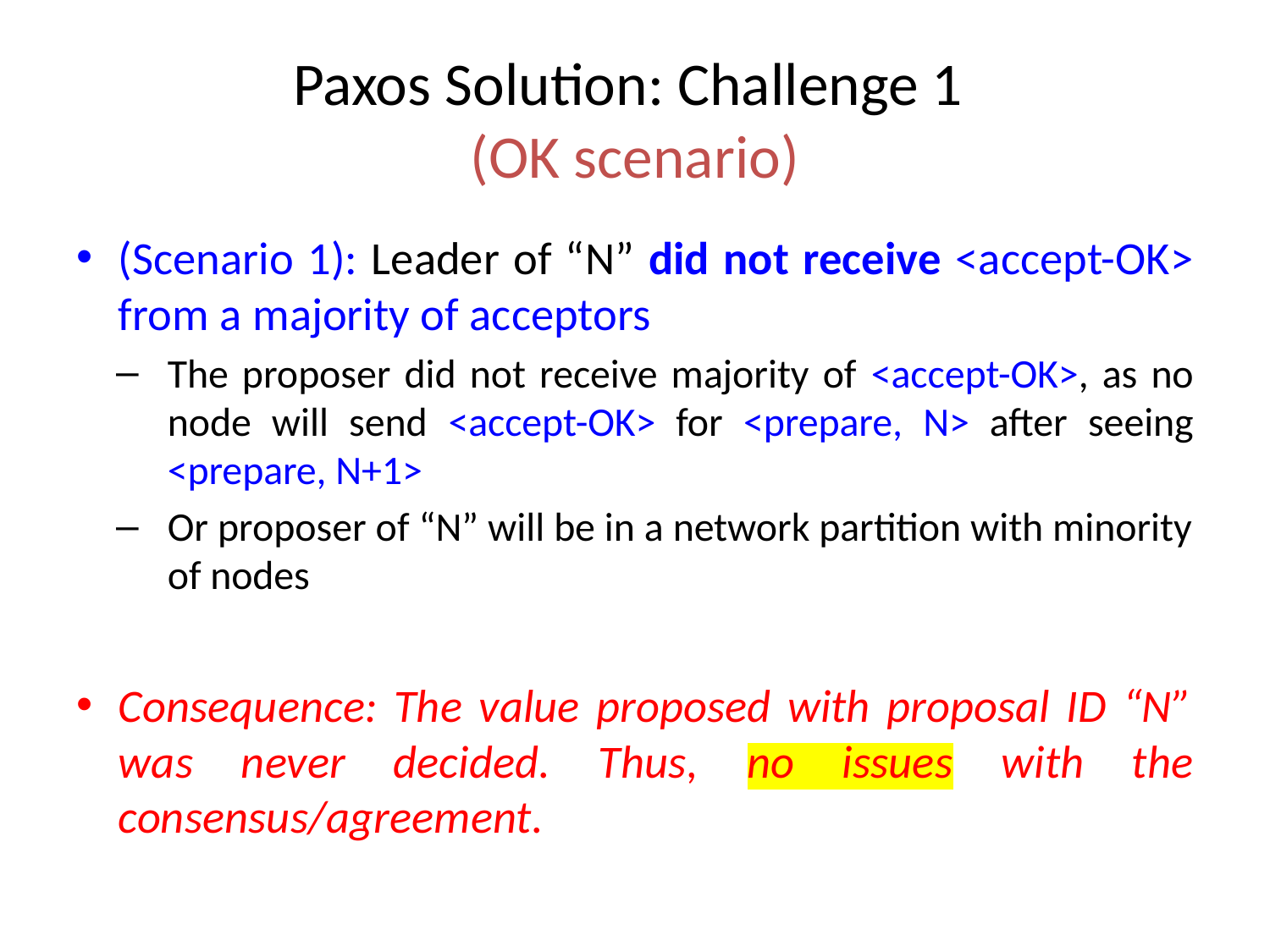

# Paxos Solution: Challenge 1 (OK scenario)
(Scenario 1): Leader of “N” did not receive <accept-OK> from a majority of acceptors
The proposer did not receive majority of <accept-OK>, as no node will send <accept-OK> for <prepare, N> after seeing <prepare, N+1>
Or proposer of “N” will be in a network partition with minority of nodes

Consequence: The value proposed with proposal ID “N” was never decided. Thus, no issues with the consensus/agreement.